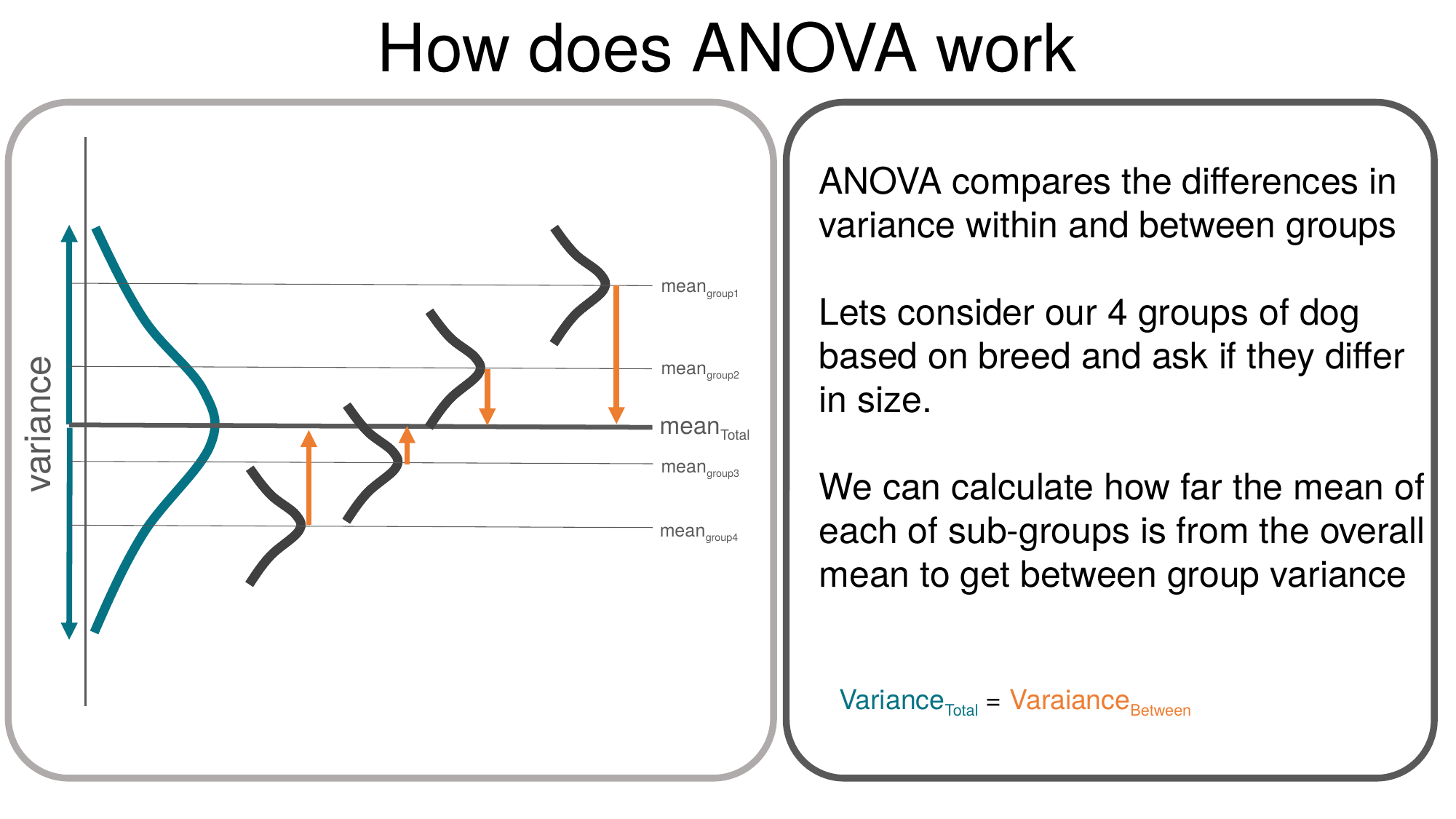

How does ANOVA work

ANOVA compares the differences in variance within and between groups

Lets consider our 4 groups of dog based on breed and ask if they differ in size.

We can calculate how far the mean of each of sub-groups is from the overall mean to get between group variance

meangroup1

meangroup2
variance
meanTotal

meangroup3

meangroup4
VarianceTotal = VaraianceBetween